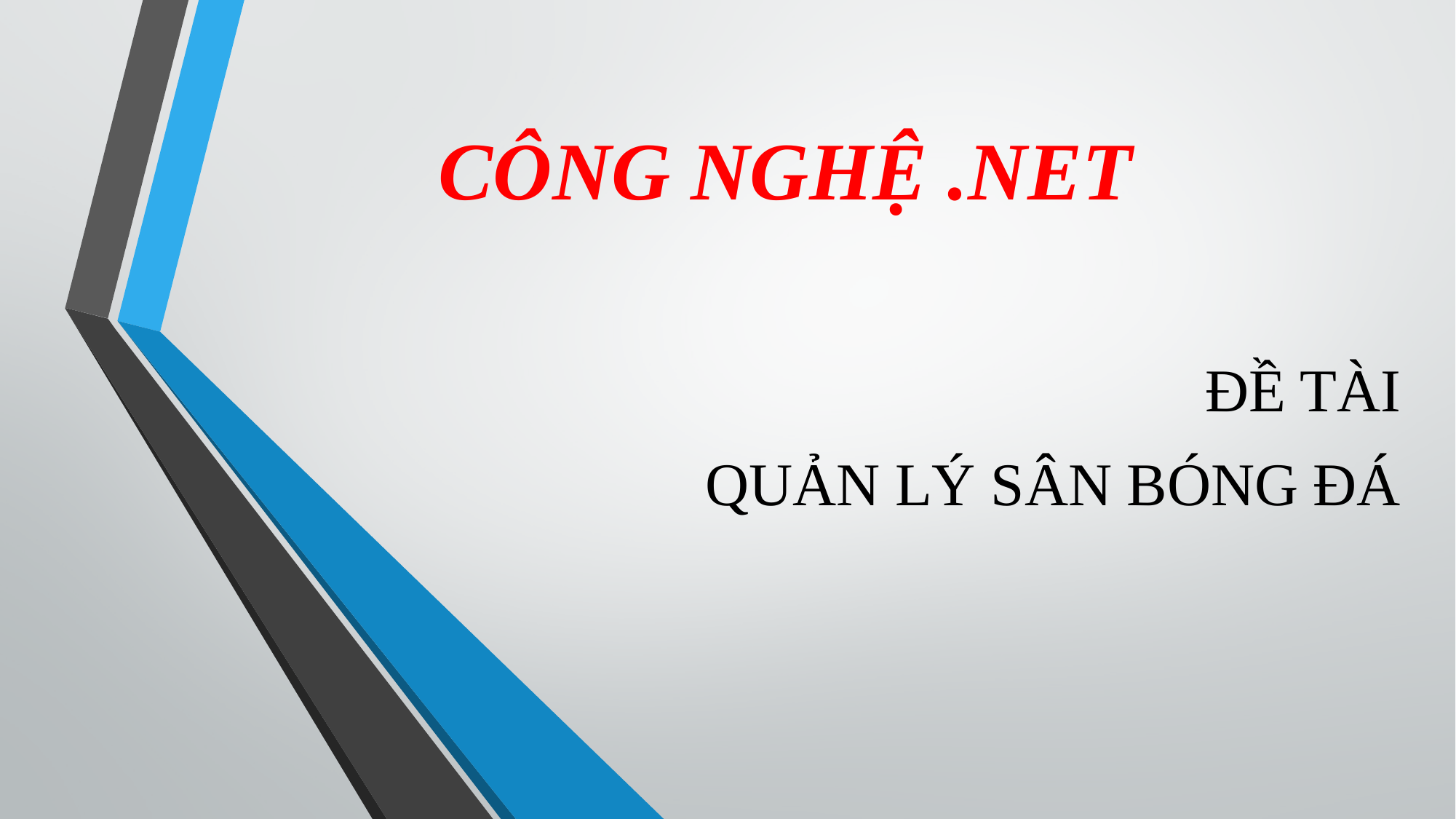

CÔNG NGHỆ .NET
ĐỀ TÀI
QUẢN LÝ SÂN BÓNG ĐÁ